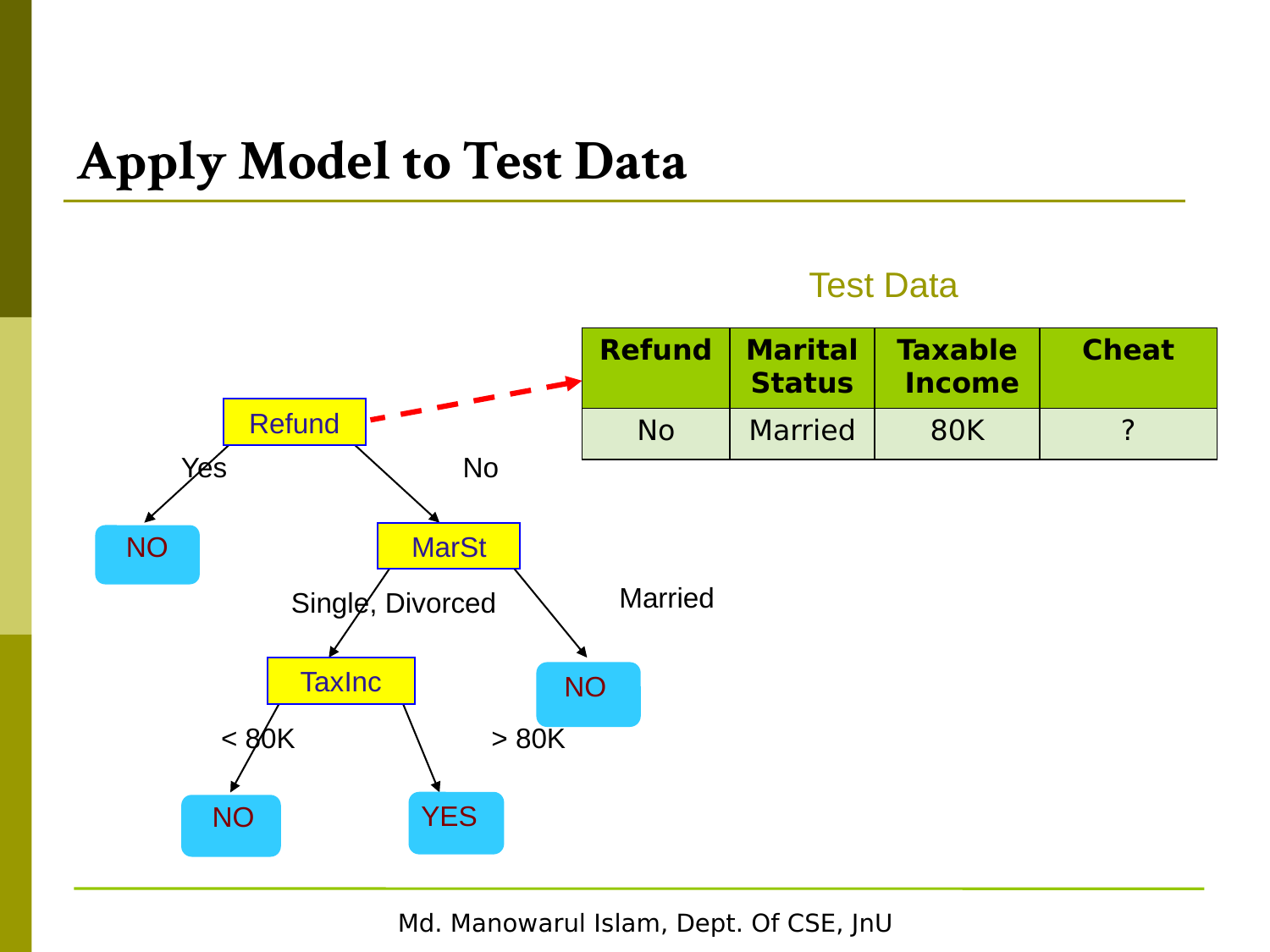

# Apply Model to Test Data
Test Data
| Refund | Marital Status | Taxable Income | Cheat |
| --- | --- | --- | --- |
| No | Married | 80K | ? |

Refund
Yes

No
NO
MarSt

Married
Single, Divorced
TaxInc

NO

< 80K
> 80K
YES

NO